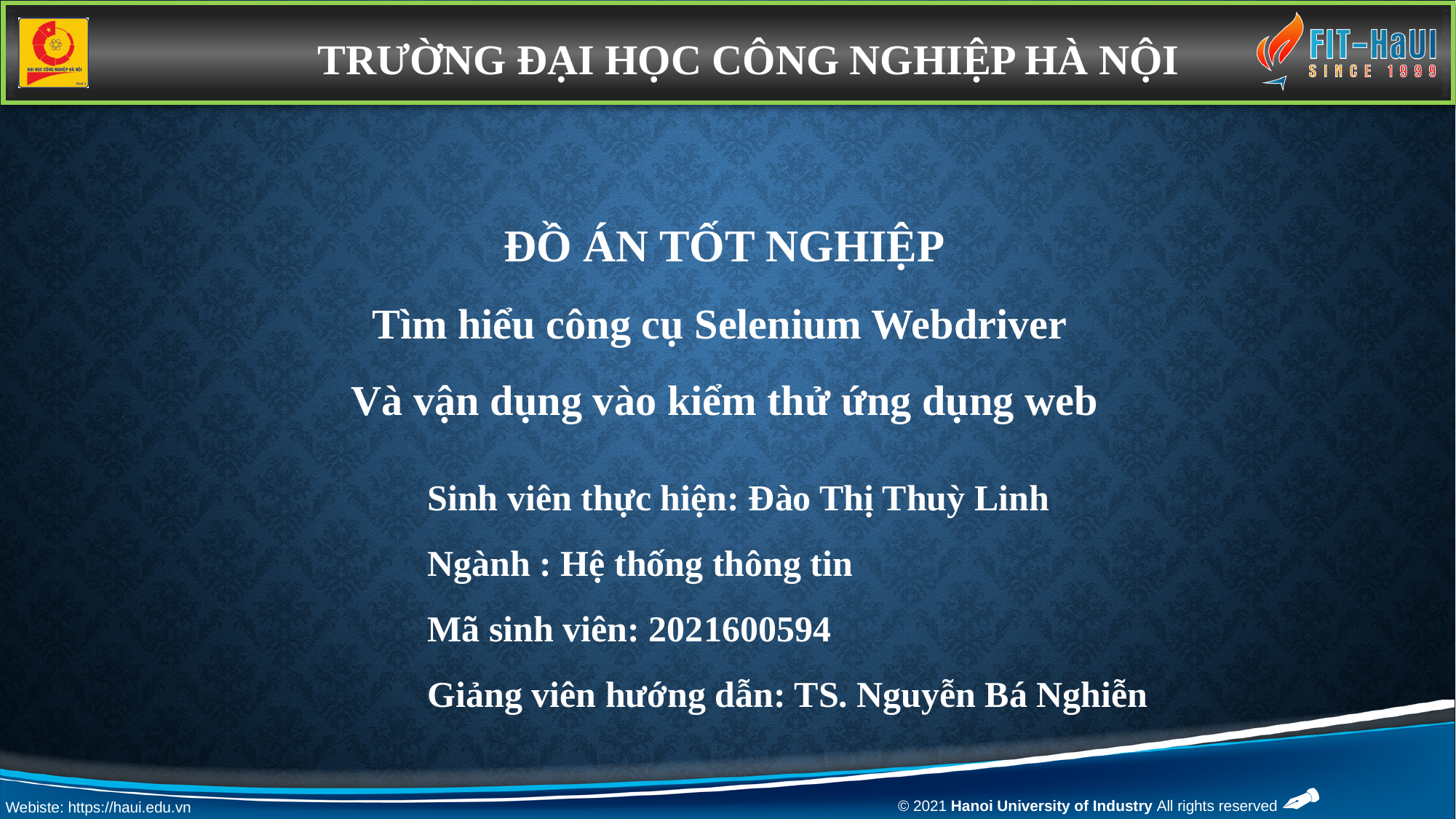

TRƯỜNG ĐẠI HỌC CÔNG NGHIỆP HÀ NỘI
ĐỒ ÁN TỐT NGHIỆP
Tìm hiểu công cụ Selenium Webdriver
Và vận dụng vào kiểm thử ứng dụng web

Sinh viên thực hiện: Đào Thị Thuỳ Linh
Ngành : Hệ thống thông tin
Mã sinh viên: 2021600594
Giảng viên hướng dẫn: TS. Nguyễn Bá Nghiễn